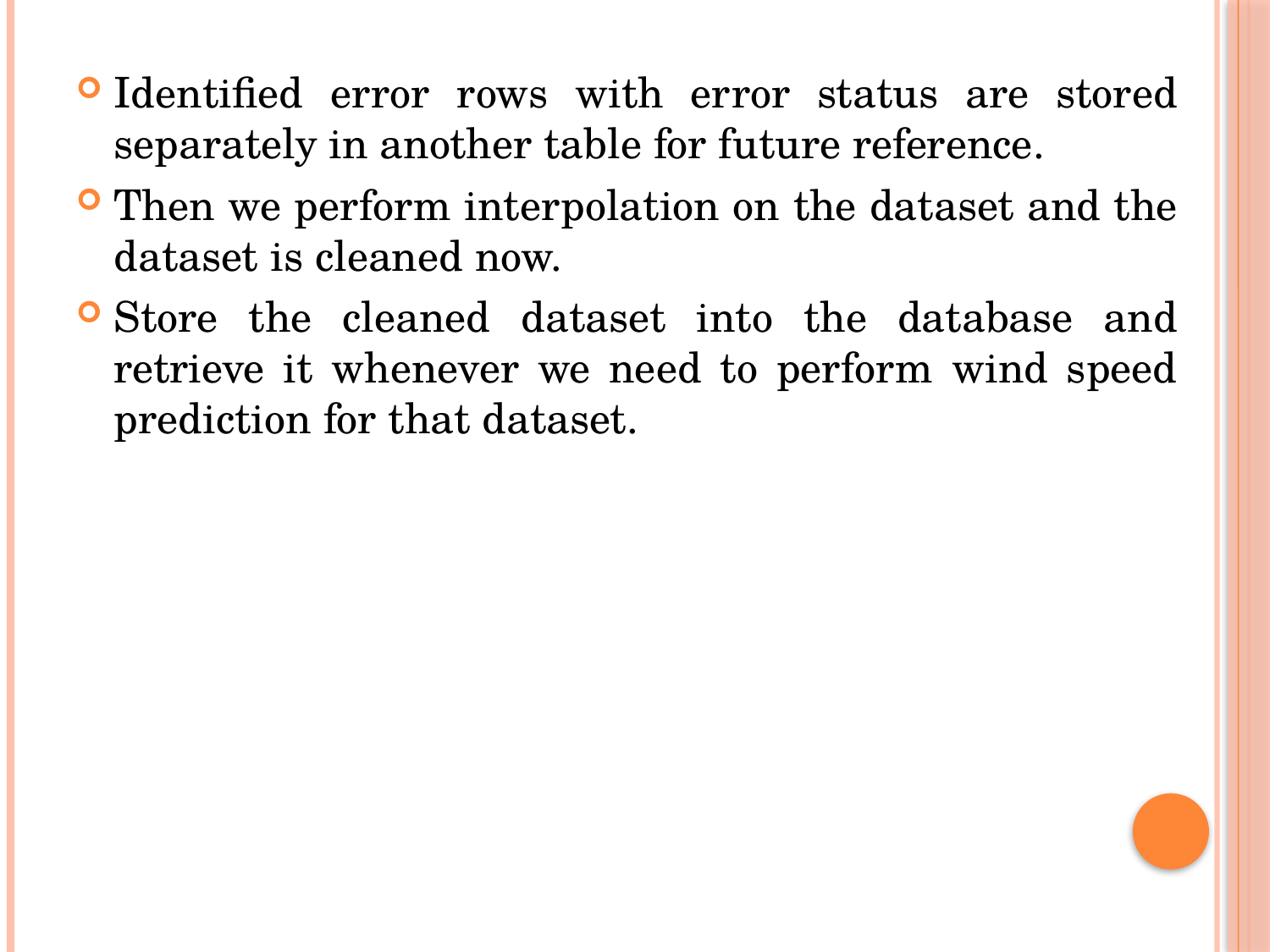

Identified error rows with error status are stored separately in another table for future reference.
Then we perform interpolation on the dataset and the dataset is cleaned now.
Store the cleaned dataset into the database and retrieve it whenever we need to perform wind speed prediction for that dataset.